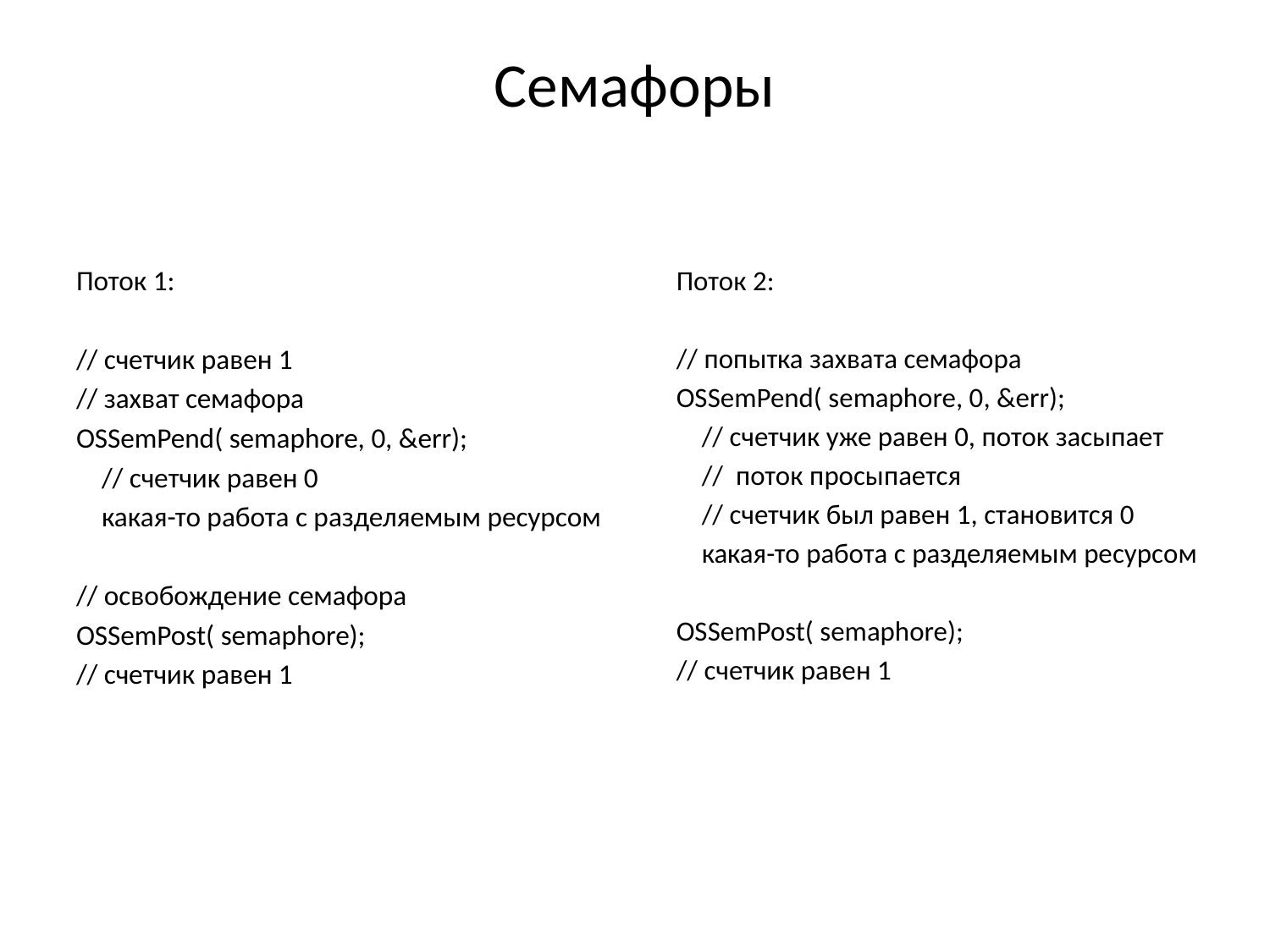

# Семафоры
Поток 1:

// счетчик равен 1
// захват семафора
OSSemPend( semaphore, 0, &err);
    // счетчик равен 0
    какая-то работа с разделяемым ресурсом

// освобождение семафора
OSSemPost( semaphore);
// счетчик равен 1
Поток 2:

// попытка захвата семафора
OSSemPend( semaphore, 0, &err);
    // счетчик уже равен 0, поток засыпает
    //  поток просыпается
    // счетчик был равен 1, становится 0
    какая-то работа с разделяемым ресурсом

OSSemPost( semaphore);
// счетчик равен 1